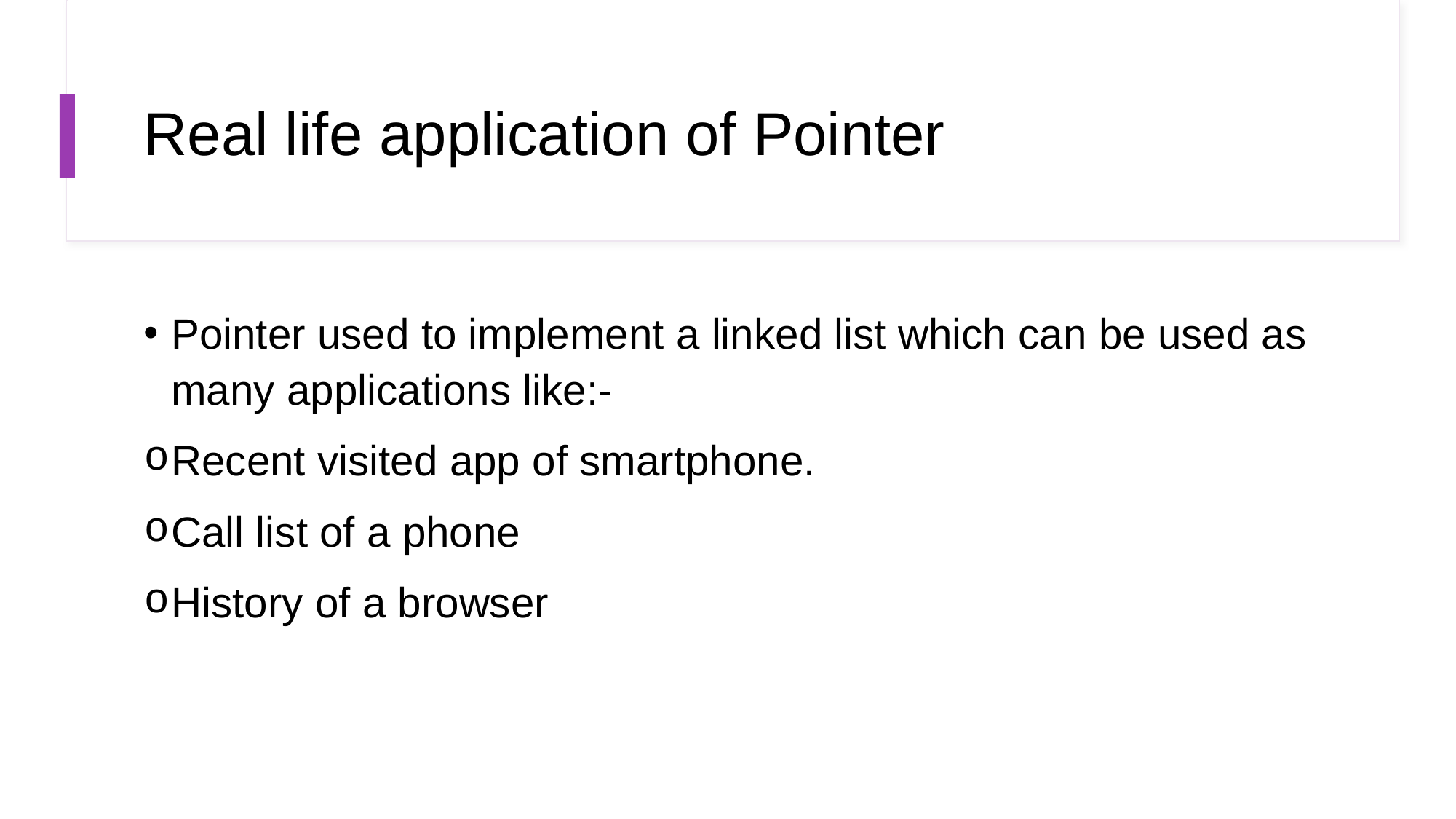

# Real life application of Pointer
Pointer used to implement a linked list which can be used as many applications like:-
Recent visited app of smartphone.
Call list of a phone
History of a browser